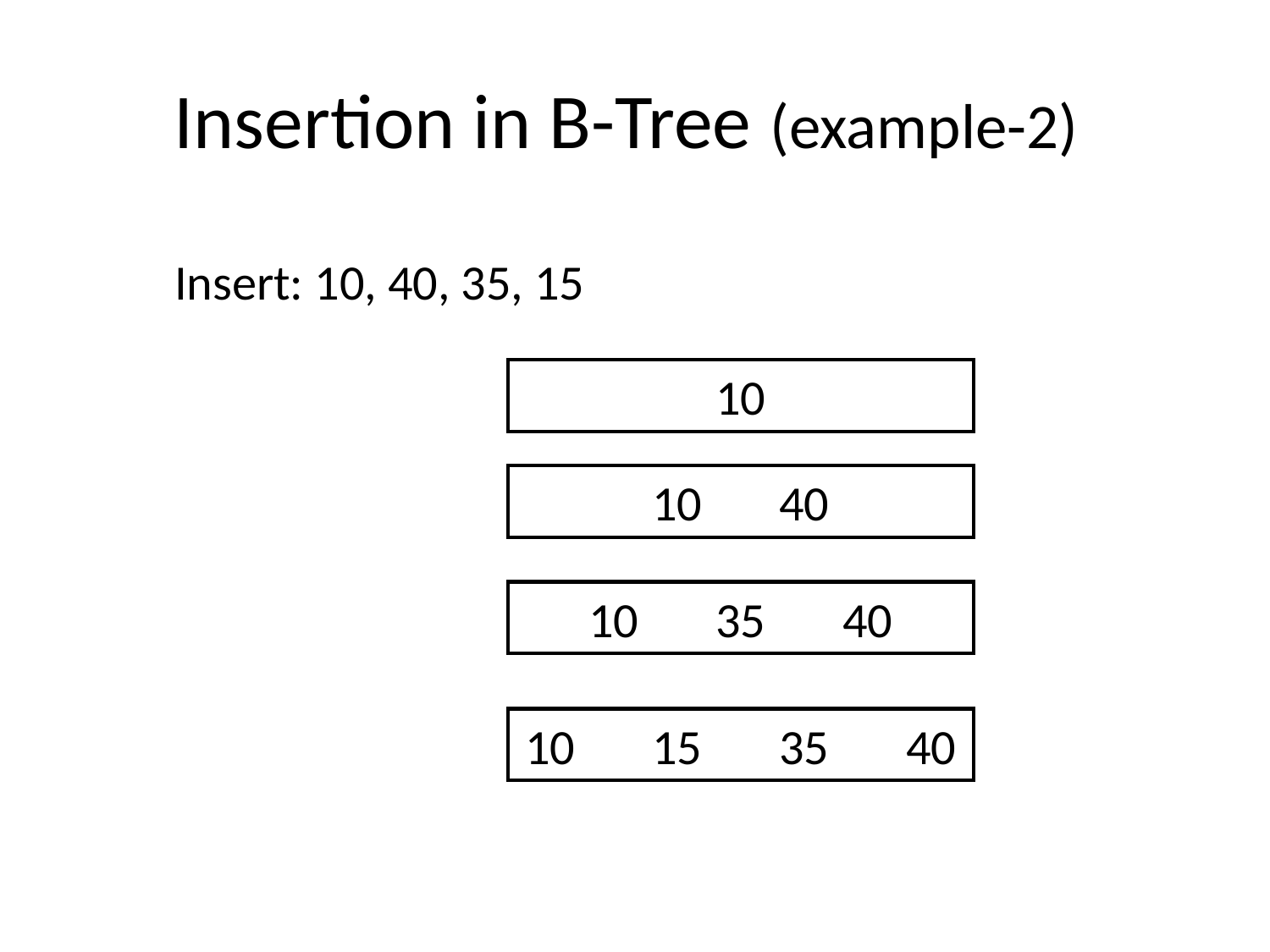

# Insertion in B-Tree (example-2)
Insert: 10, 40, 35, 15
10
10	40
10	35	40
10	15	35	40